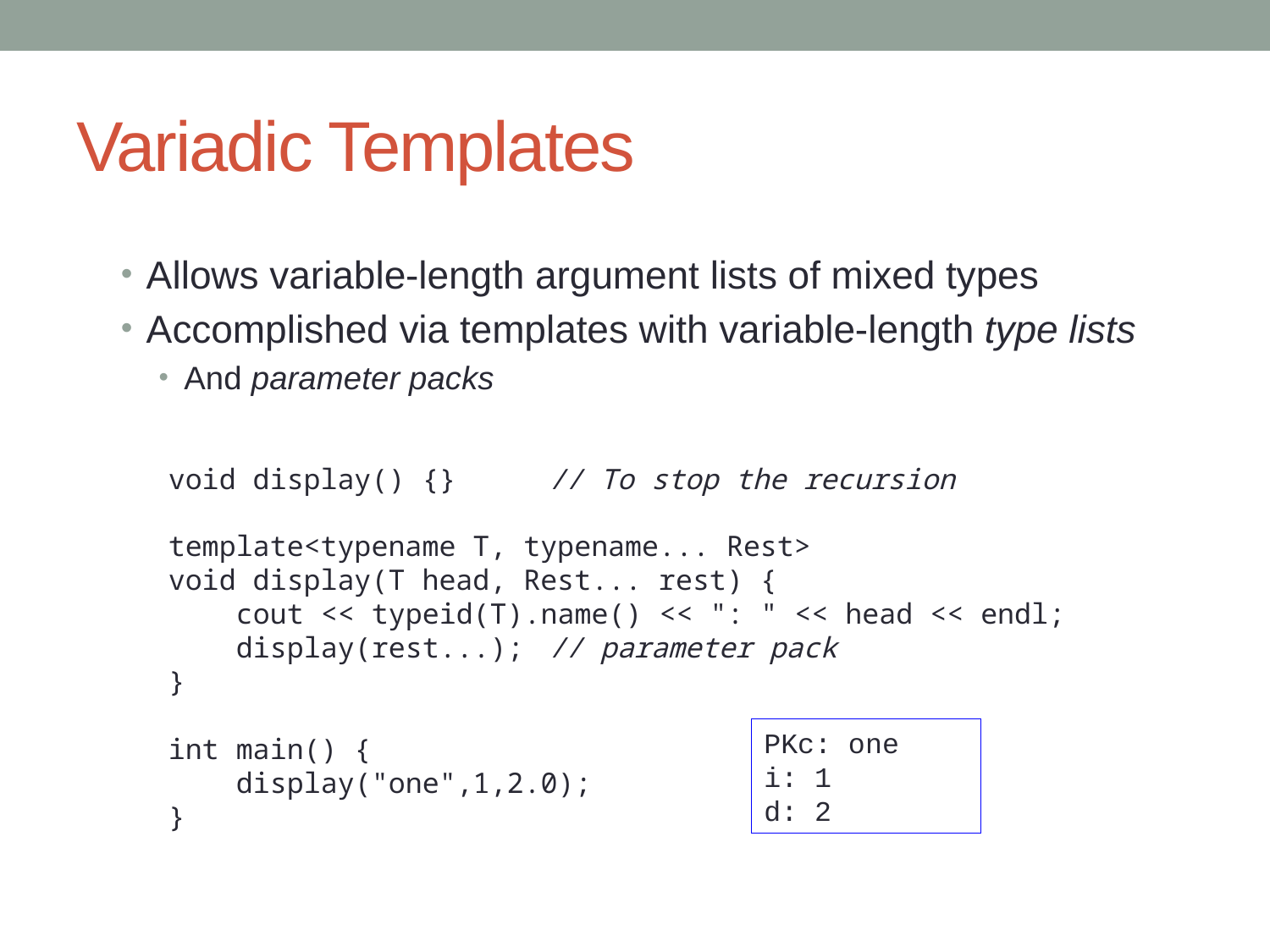

# Variadic Templates
Allows variable-length argument lists of mixed types
Accomplished via templates with variable-length type lists
And parameter packs
void display() {}	// To stop the recursion

template<typename T, typename... Rest>
void display(T head, Rest... rest) {
    cout << typeid(T).name() << ": " << head << endl;
    display(rest...);	// parameter pack
}

int main() {
    display("one",1,2.0);
}
PKc: one
i: 1
d: 2